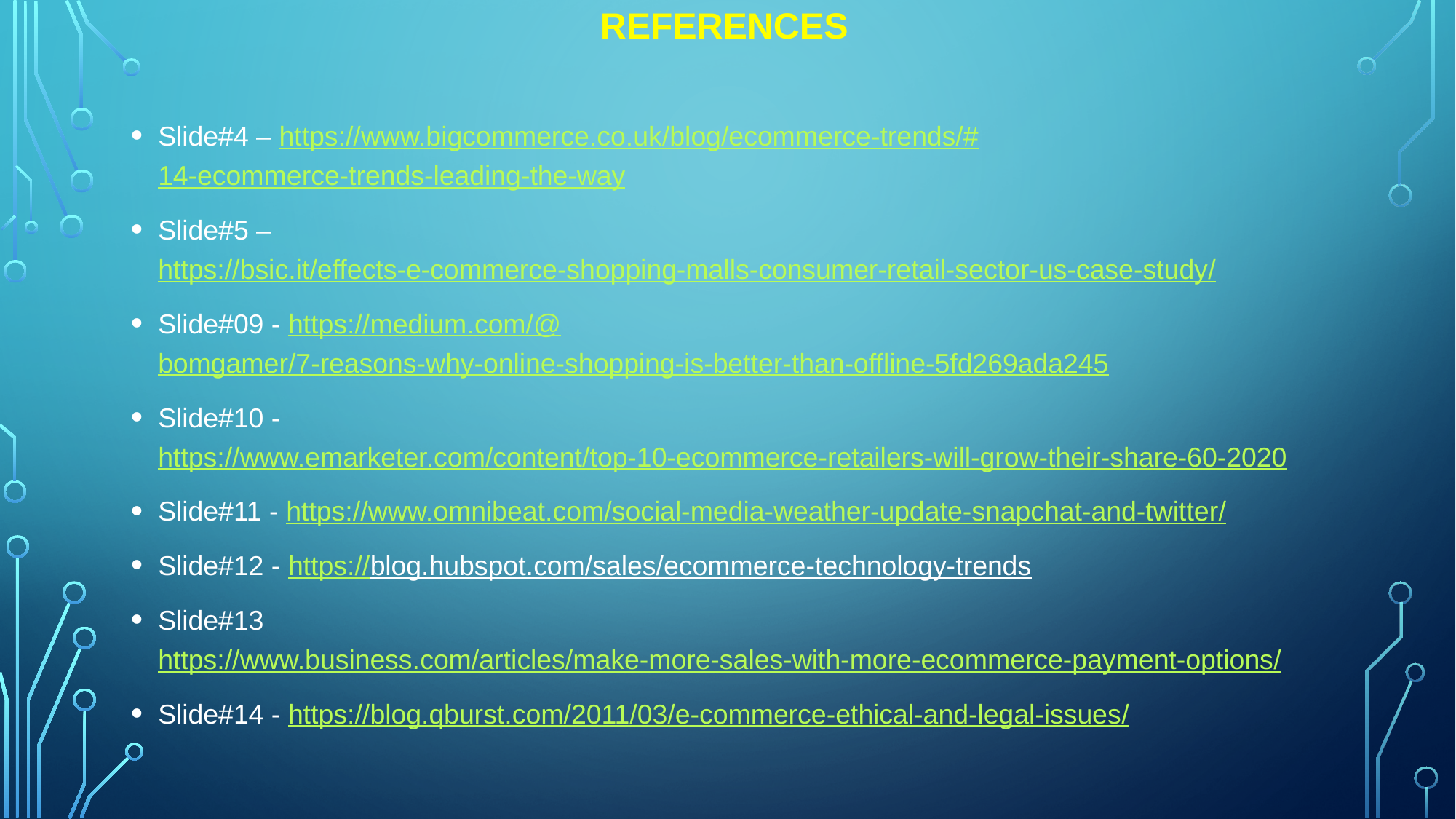

# References

Slide#4 – https://www.bigcommerce.co.uk/blog/ecommerce-trends/#14-ecommerce-trends-leading-the-way
Slide#5 –  https://bsic.it/effects-e-commerce-shopping-malls-consumer-retail-sector-us-case-study/
Slide#09 - https://medium.com/@bomgamer/7-reasons-why-online-shopping-is-better-than-offline-5fd269ada245
Slide#10 - https://www.emarketer.com/content/top-10-ecommerce-retailers-will-grow-their-share-60-2020
Slide#11 - https://www.omnibeat.com/social-media-weather-update-snapchat-and-twitter/
Slide#12 - https://blog.hubspot.com/sales/ecommerce-technology-trends
Slide#13  https://www.business.com/articles/make-more-sales-with-more-ecommerce-payment-options/
Slide#14 - https://blog.qburst.com/2011/03/e-commerce-ethical-and-legal-issues/